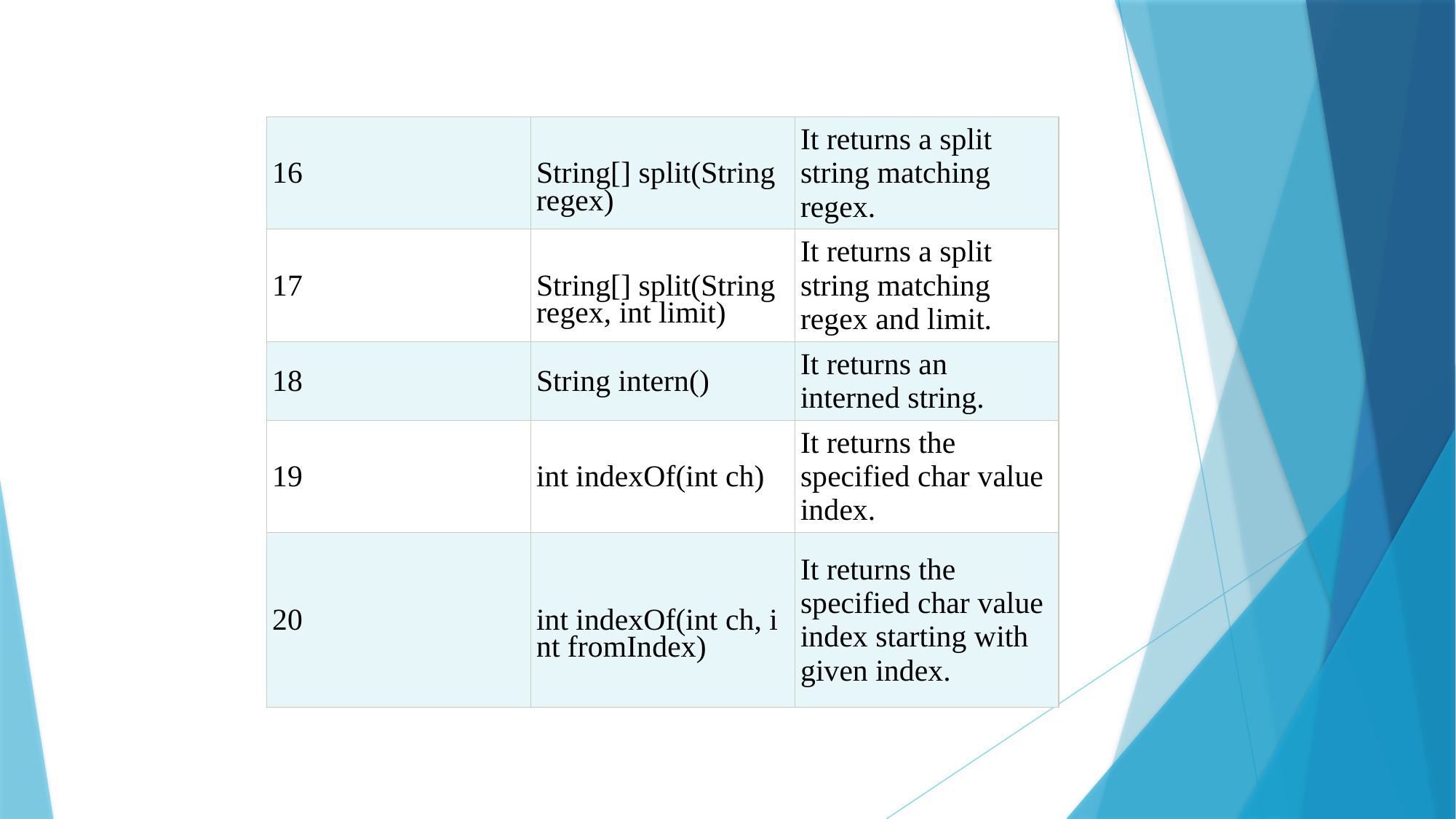

| 16 | String[] split(String regex) | It returns a split string matching regex. |
| --- | --- | --- |
| 17 | String[] split(String regex, int limit) | It returns a split string matching regex and limit. |
| 18 | String intern() | It returns an interned string. |
| 19 | int indexOf(int ch) | It returns the specified char value index. |
| 20 | int indexOf(int ch, int fromIndex) | It returns the specified char value index starting with given index. |